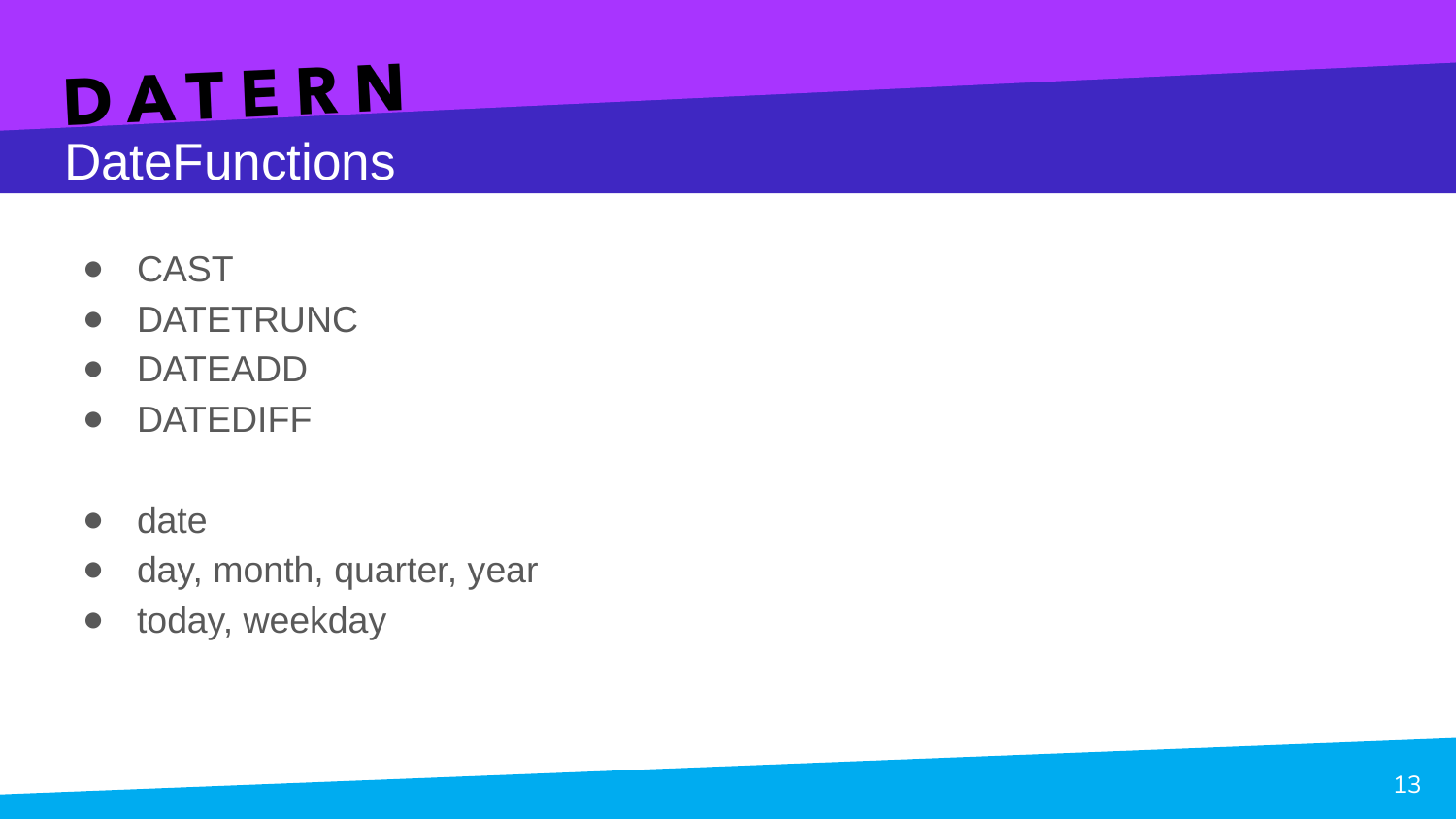

# DateFunctions
CAST
DATETRUNC
DATEADD
DATEDIFF

date
day, month, quarter, year
today, weekday
13